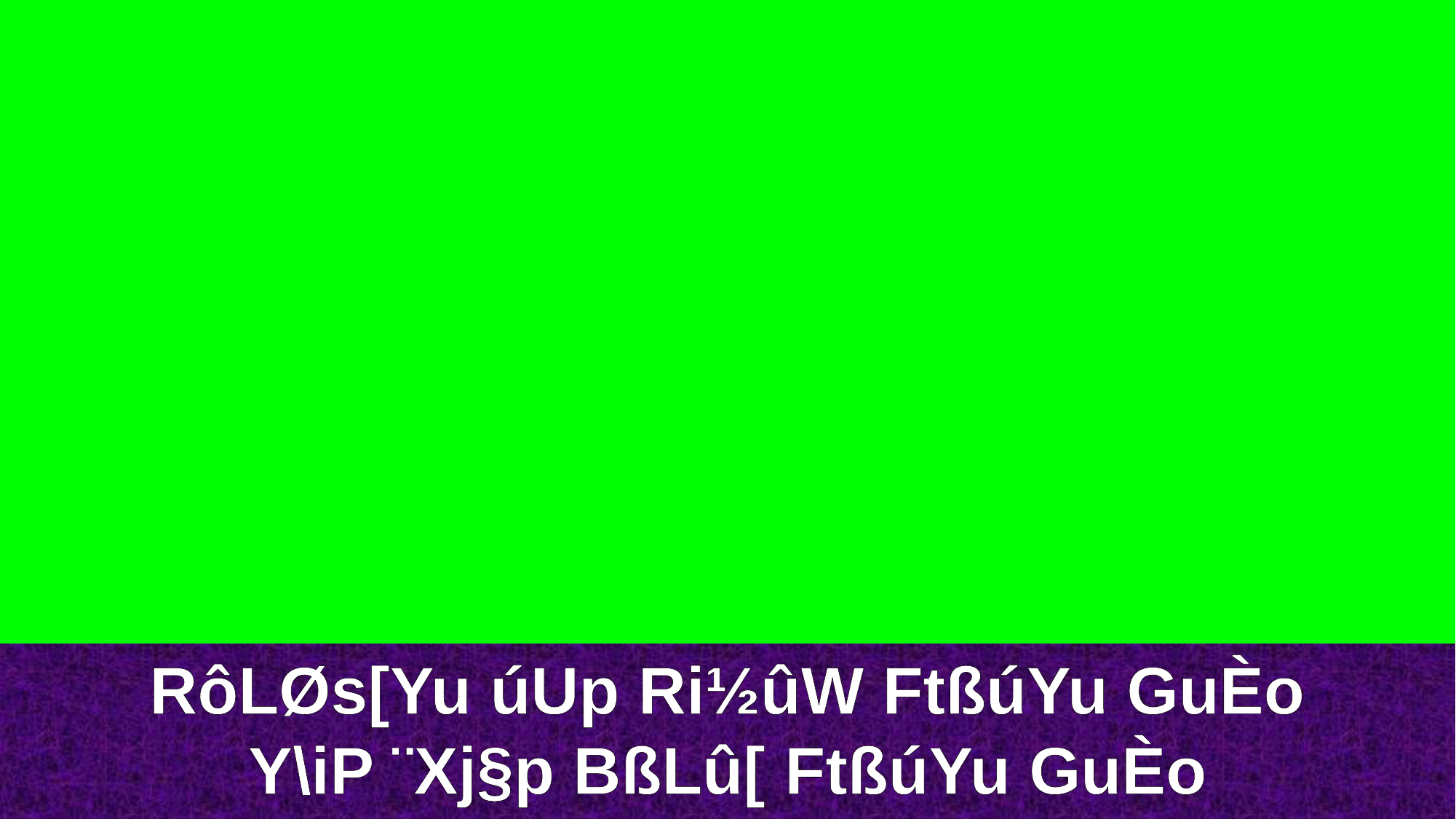

RôLØs[Yu úUp Ri½ûW FtßúYu GuÈo
Y\iP ¨Xj§p BßLû[ FtßúYu GuÈo